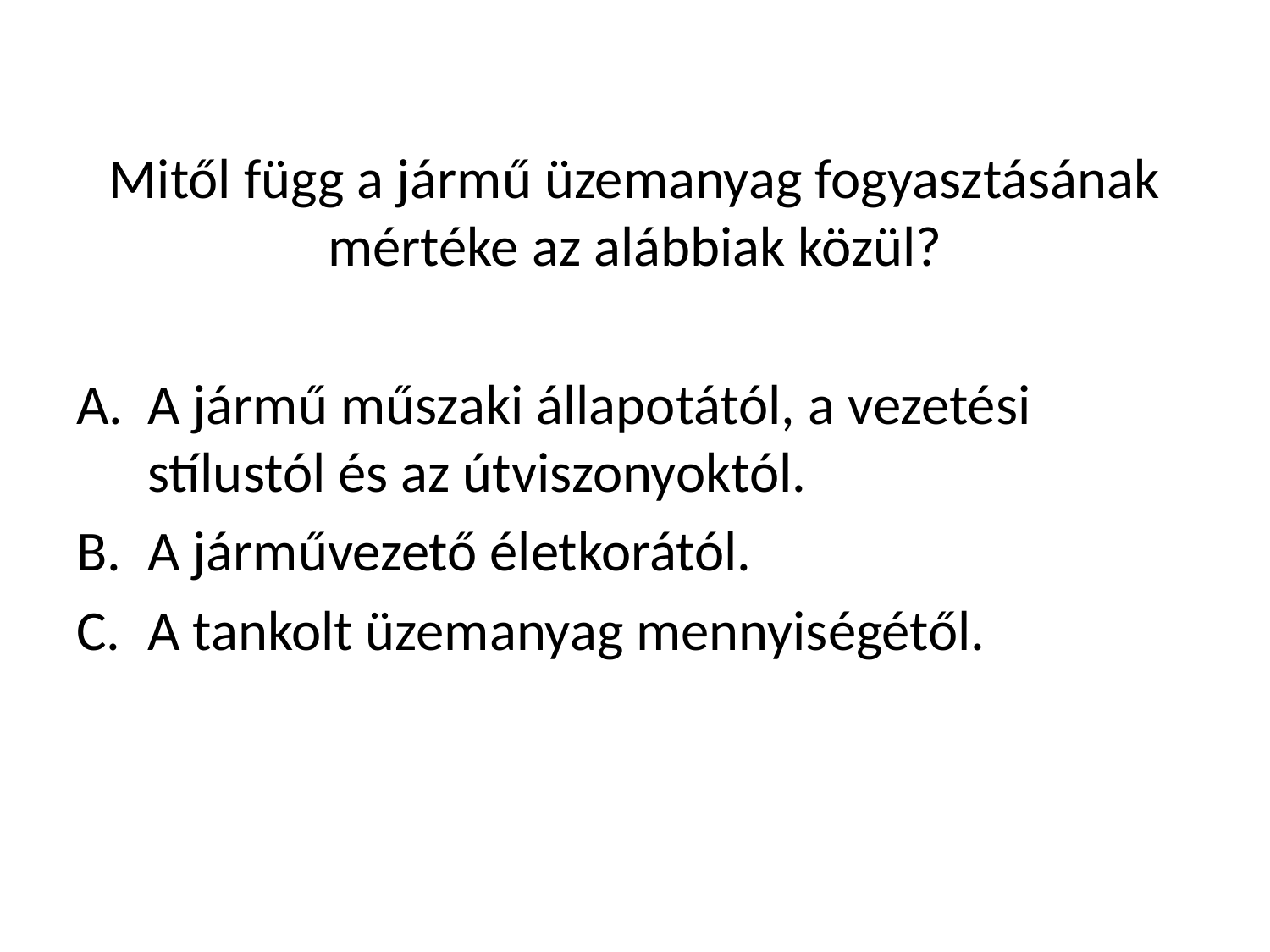

Mitől függ a jármű üzemanyag fogyasztásának mértéke az alábbiak közül?

A jármű műszaki állapotától, a vezetési stílustól és az útviszonyoktól.
A járművezető életkorától.
A tankolt üzemanyag mennyiségétől.